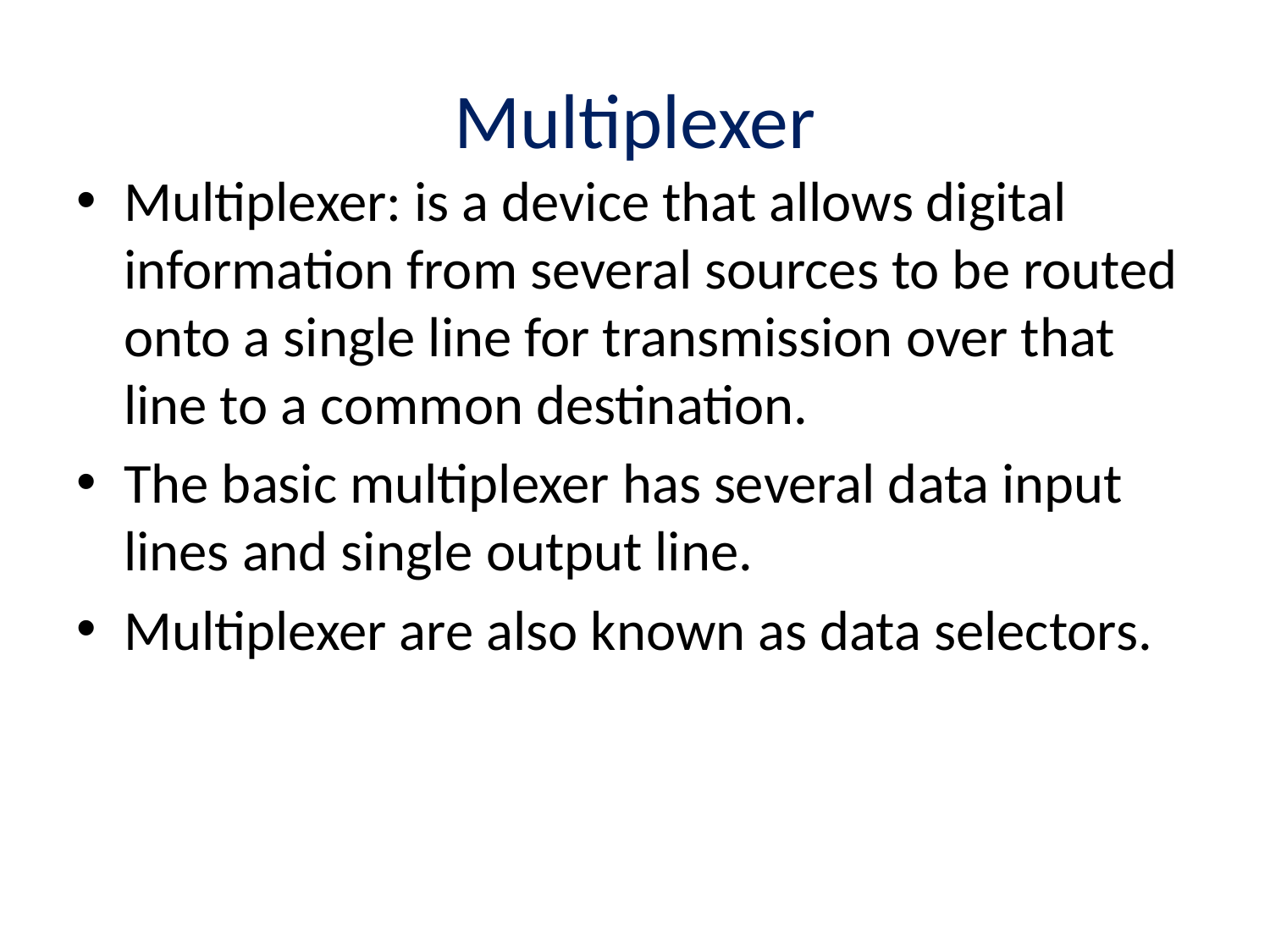

# Multiplexer
Multiplexer: is a device that allows digital information from several sources to be routed onto a single line for transmission over that line to a common destination.
The basic multiplexer has several data input lines and single output line.
Multiplexer are also known as data selectors.